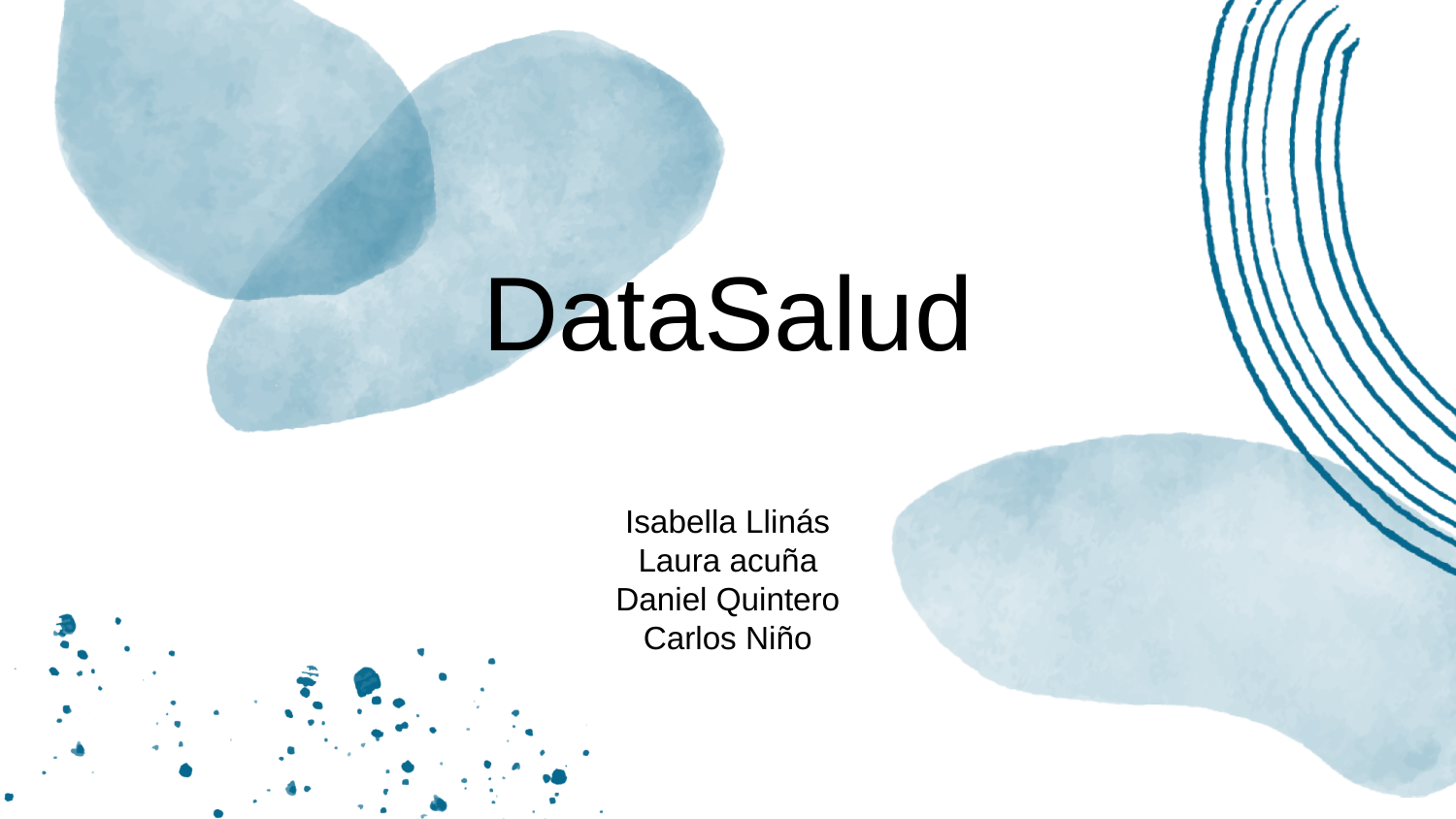

# DataSalud
Isabella Llinás
Laura acuña
Daniel Quintero
Carlos Niño